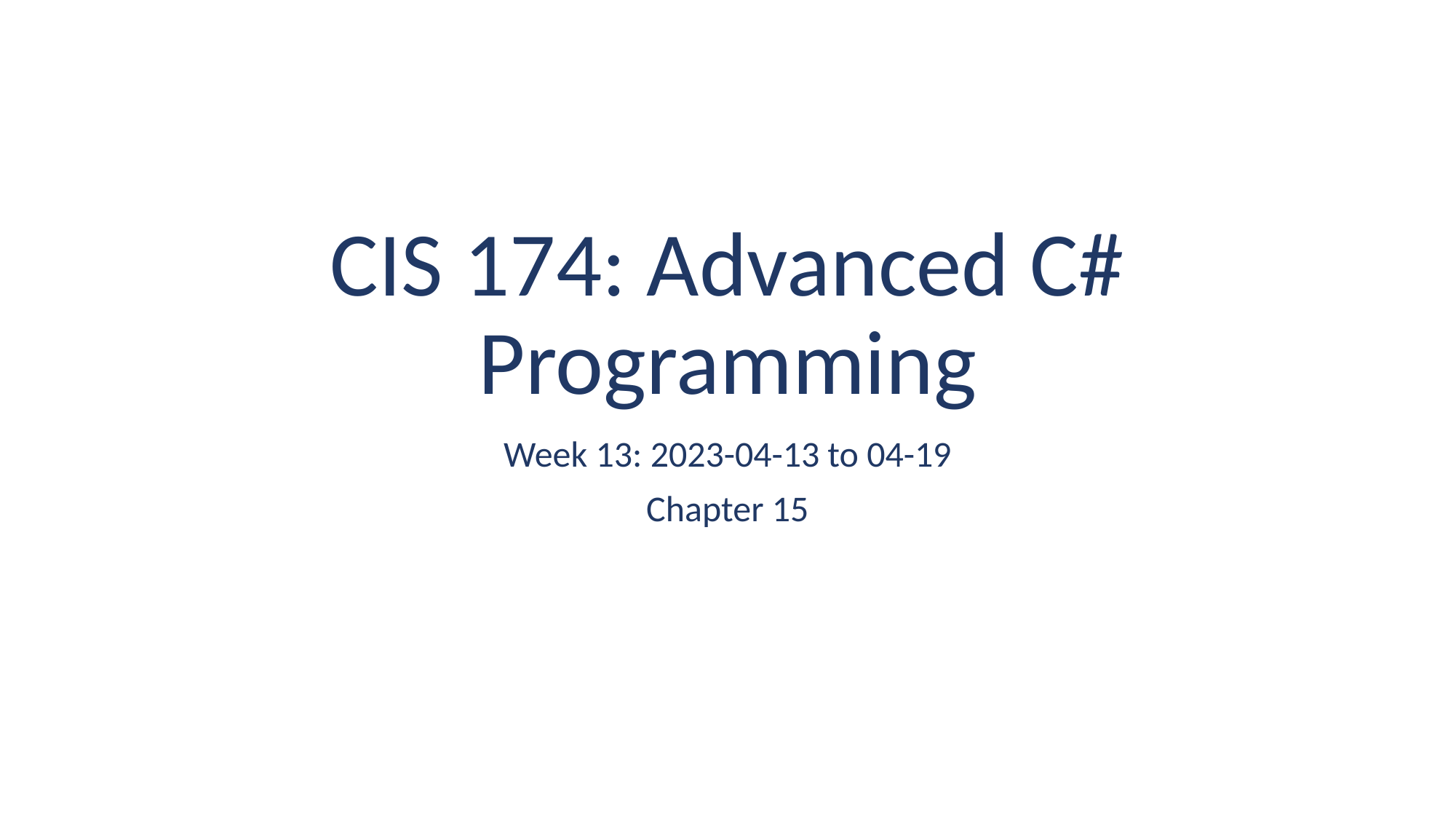

# CIS 174: Advanced C# Programming
Week 13: 2023-04-13 to 04-19
Chapter 15